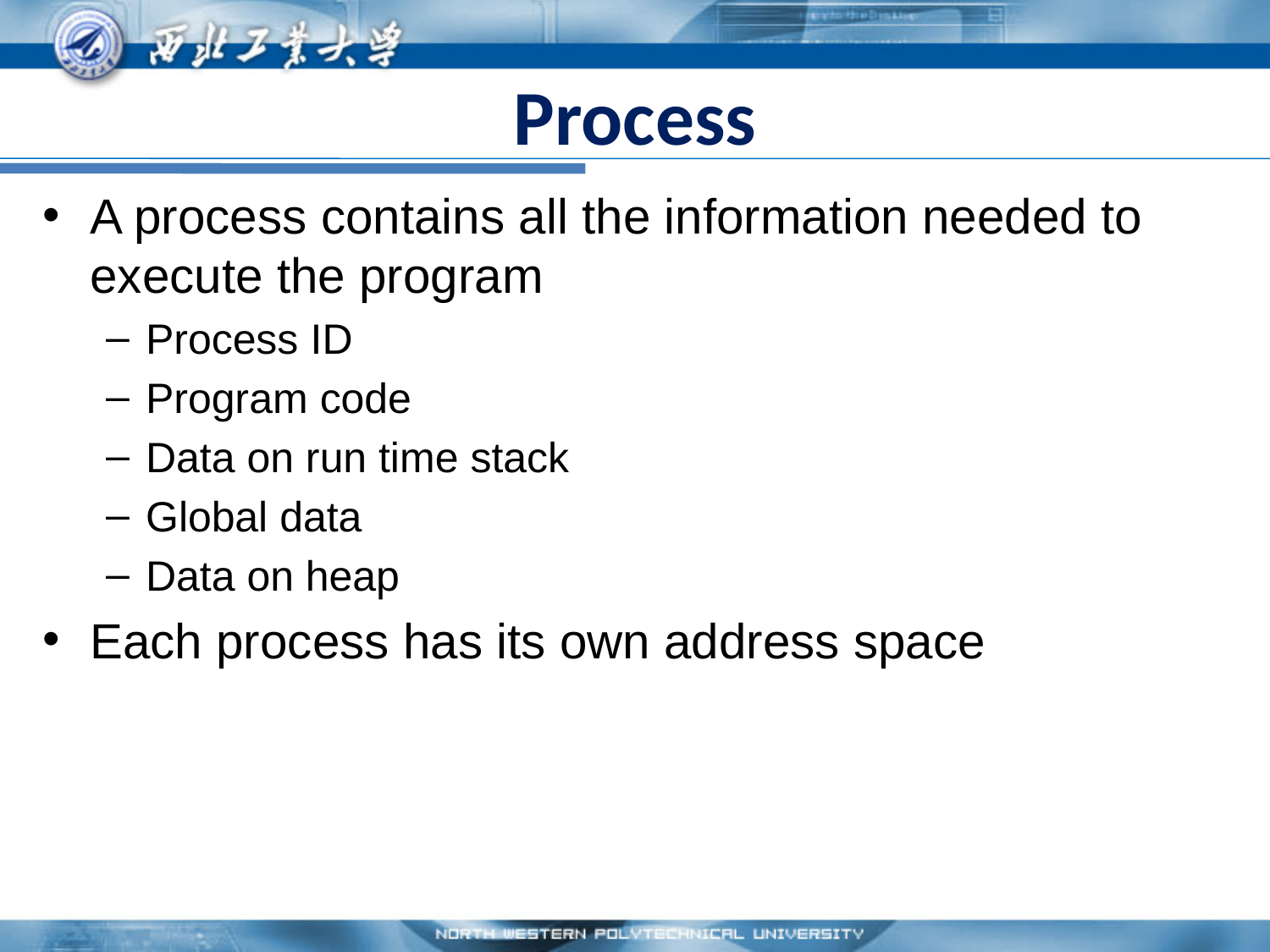

# Process
A process contains all the information needed to execute the program
Process ID
Program code
Data on run time stack
Global data
Data on heap
Each process has its own address space